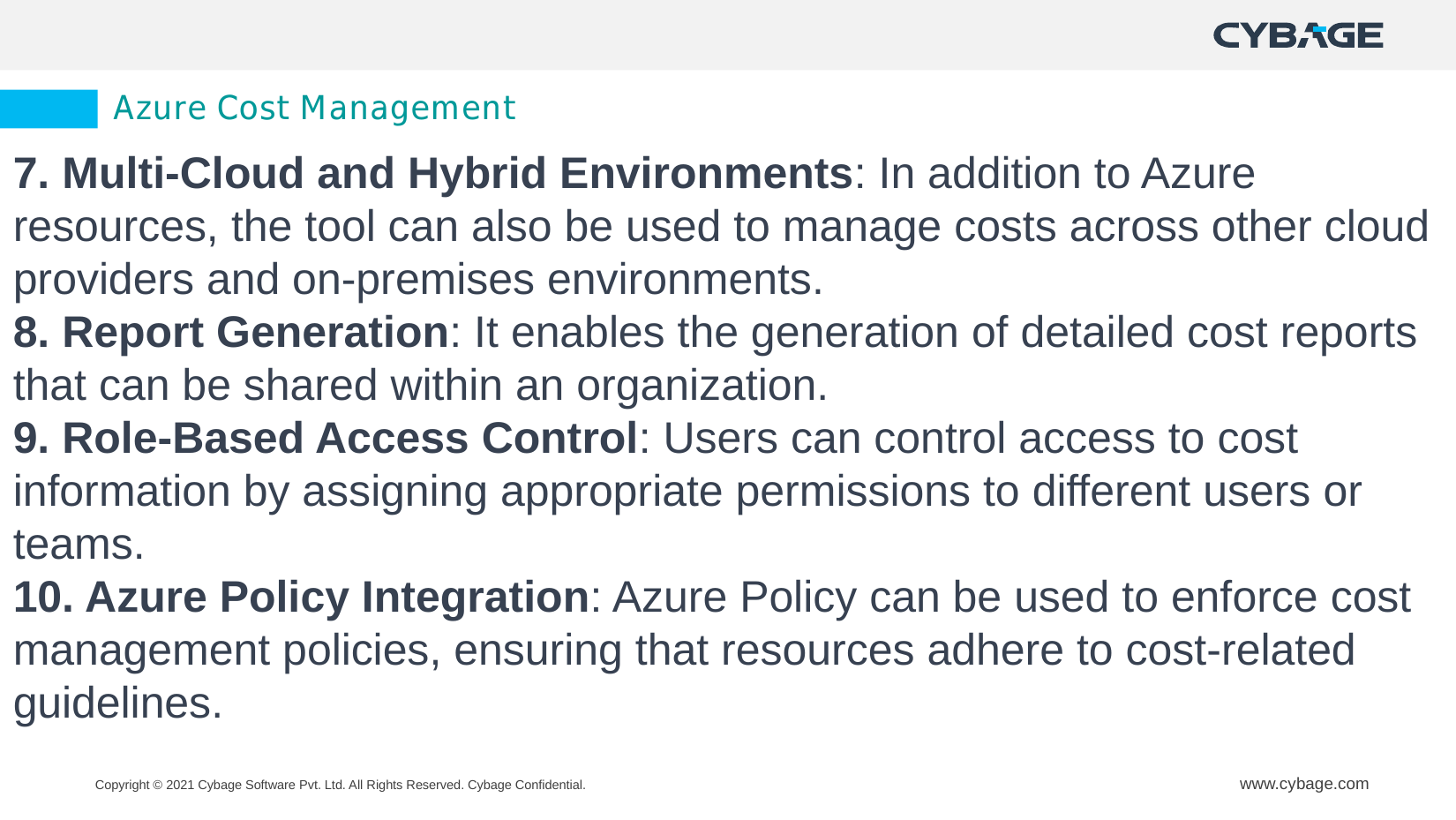

# Azure Cost Management
7. Multi-Cloud and Hybrid Environments: In addition to Azure resources, the tool can also be used to manage costs across other cloud providers and on-premises environments.
8. Report Generation: It enables the generation of detailed cost reports that can be shared within an organization.
9. Role-Based Access Control: Users can control access to cost information by assigning appropriate permissions to different users or teams.
10. Azure Policy Integration: Azure Policy can be used to enforce cost management policies, ensuring that resources adhere to cost-related guidelines.